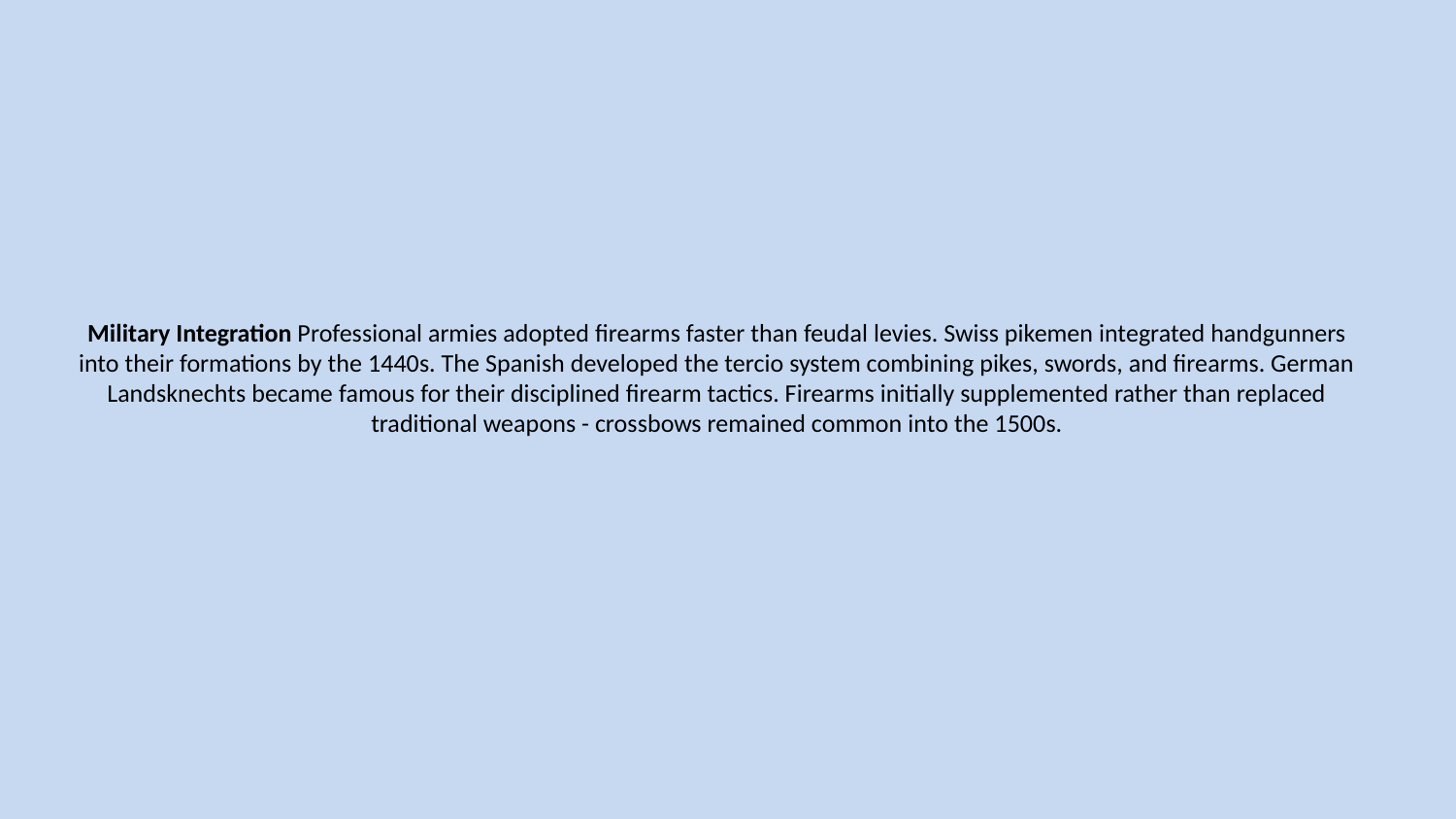

# Military Integration Professional armies adopted firearms faster than feudal levies. Swiss pikemen integrated handgunners into their formations by the 1440s. The Spanish developed the tercio system combining pikes, swords, and firearms. German Landsknechts became famous for their disciplined firearm tactics. Firearms initially supplemented rather than replaced traditional weapons - crossbows remained common into the 1500s.